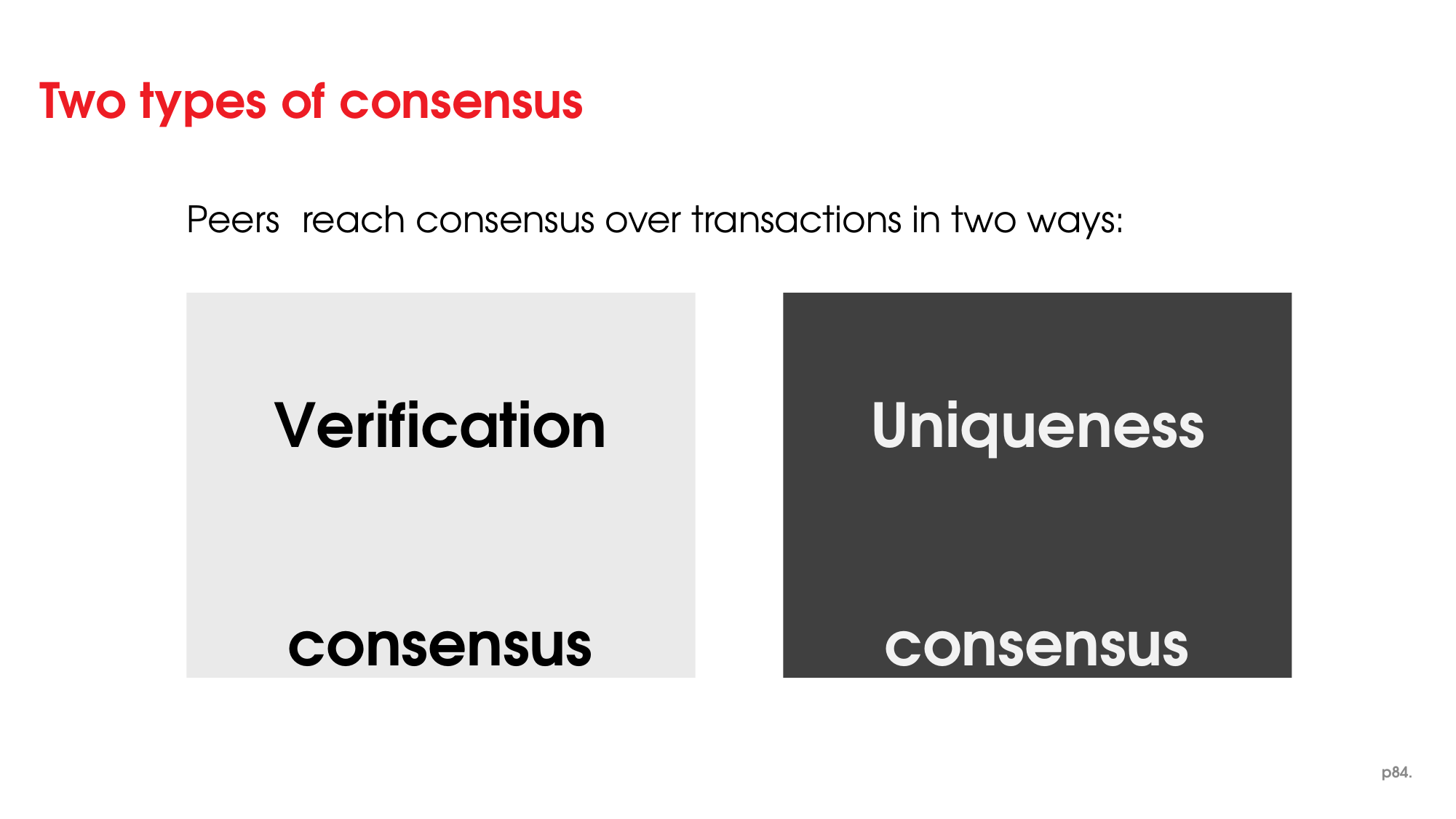

# Two types of consensus
Peers	reach consensus over transactions in two ways:
Verification  consensus
Uniqueness  consensus
p84.